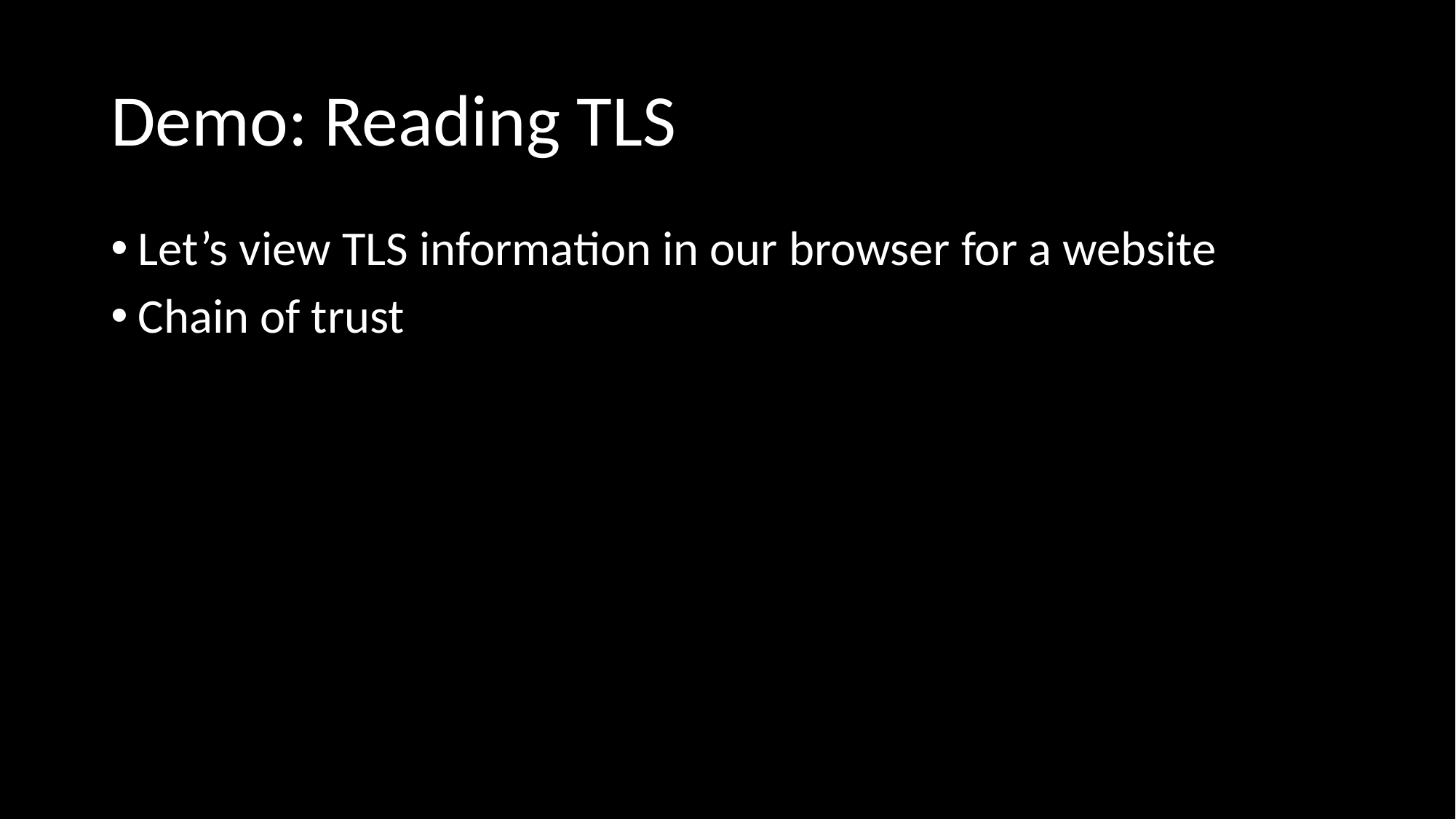

# Demo: Reading TLS
Let’s view TLS information in our browser for a website
Chain of trust